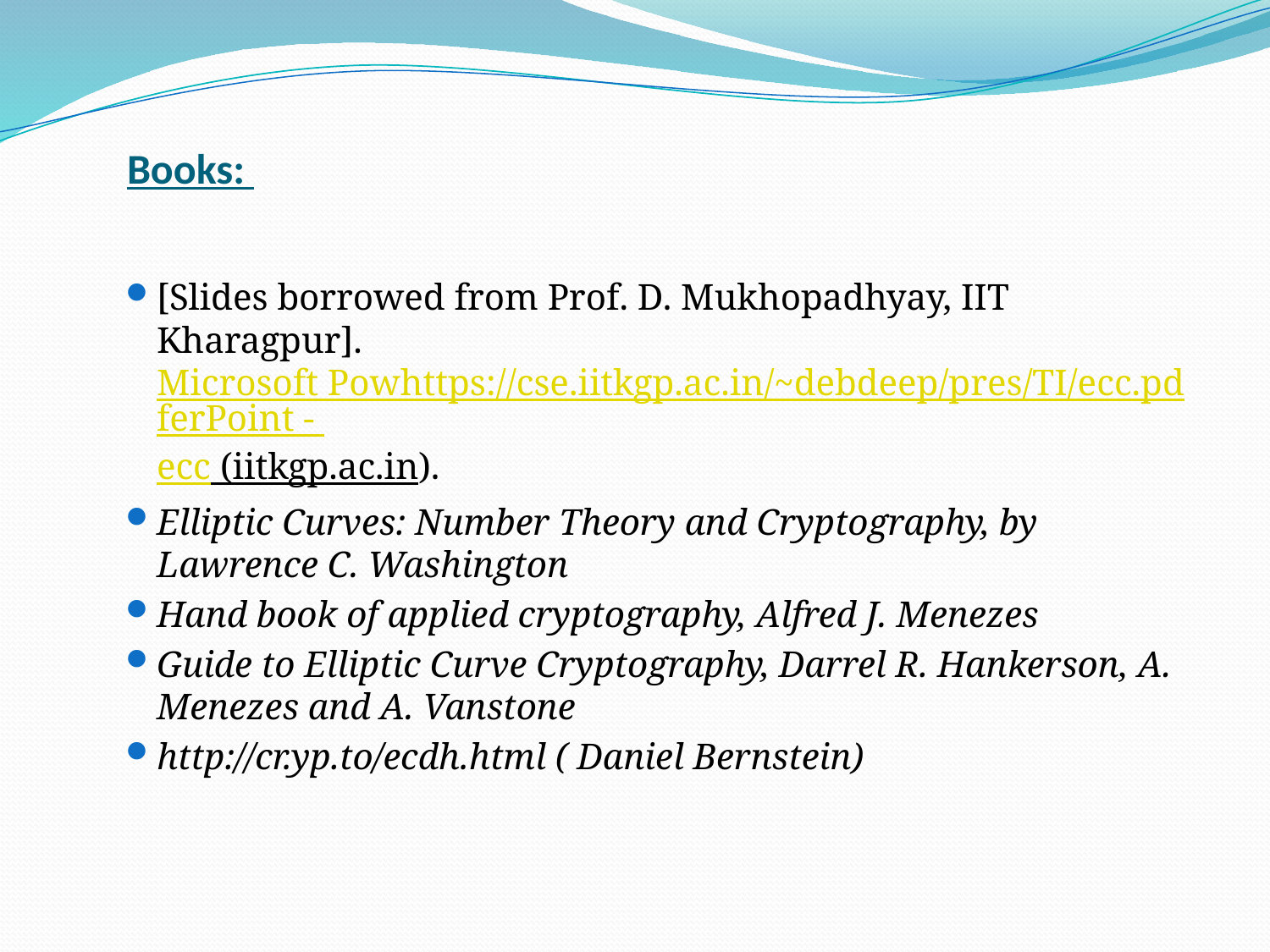

# Books:
[Slides borrowed from Prof. D. Mukhopadhyay, IIT Kharagpur]. Microsoft Powhttps://cse.iitkgp.ac.in/~debdeep/pres/TI/ecc.pdferPoint - ecc (iitkgp.ac.in).
Elliptic Curves: Number Theory and Cryptography, by Lawrence C. Washington
Hand book of applied cryptography, Alfred J. Menezes
Guide to Elliptic Curve Cryptography, Darrel R. Hankerson, A. Menezes and A. Vanstone
http://cr.yp.to/ecdh.html ( Daniel Bernstein)